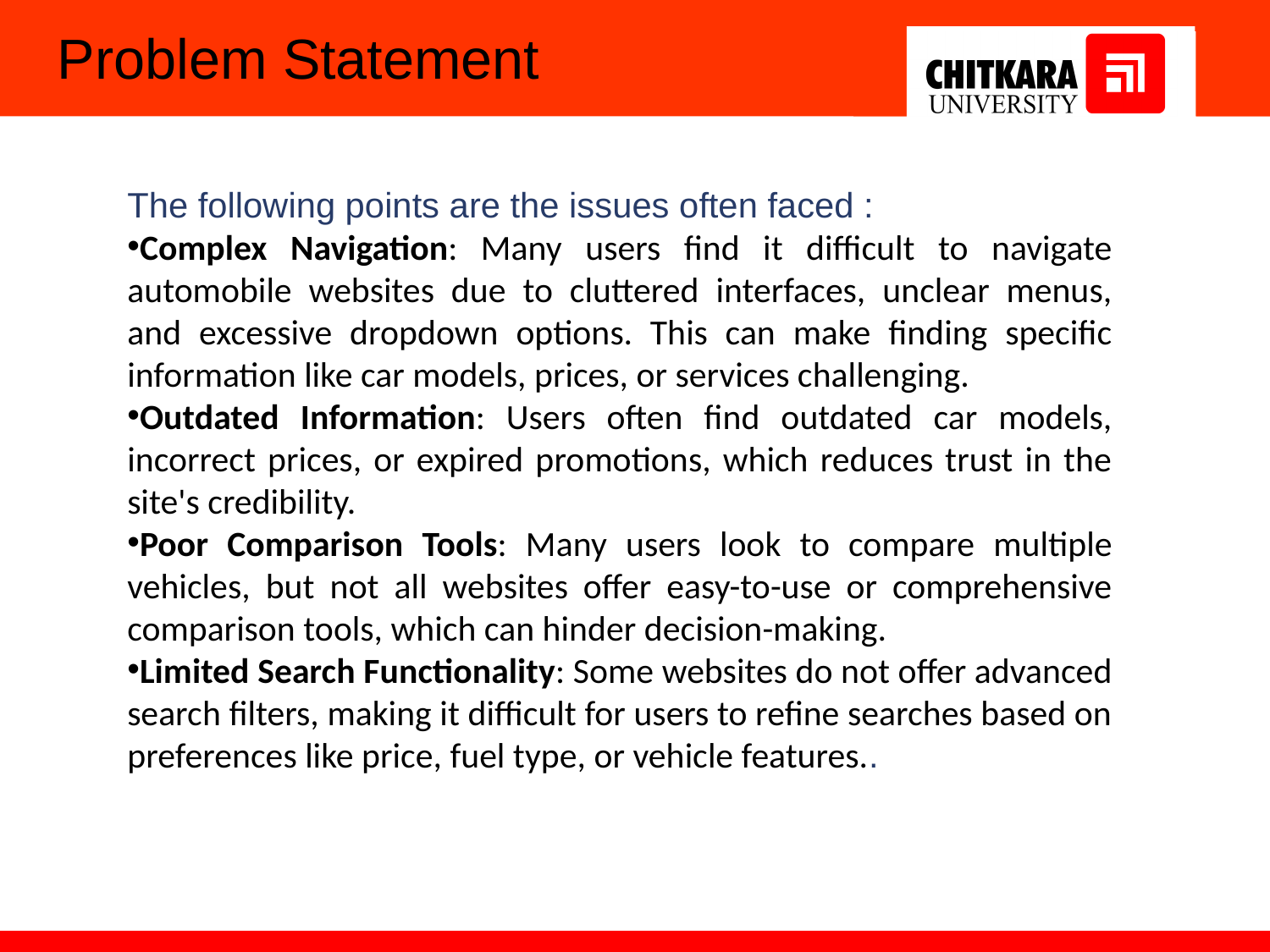

Problem Statement
The following points are the issues often faced :
Complex Navigation: Many users find it difficult to navigate automobile websites due to cluttered interfaces, unclear menus, and excessive dropdown options. This can make finding specific information like car models, prices, or services challenging.
Outdated Information: Users often find outdated car models, incorrect prices, or expired promotions, which reduces trust in the site's credibility.
Poor Comparison Tools: Many users look to compare multiple vehicles, but not all websites offer easy-to-use or comprehensive comparison tools, which can hinder decision-making.
Limited Search Functionality: Some websites do not offer advanced search filters, making it difficult for users to refine searches based on preferences like price, fuel type, or vehicle features..